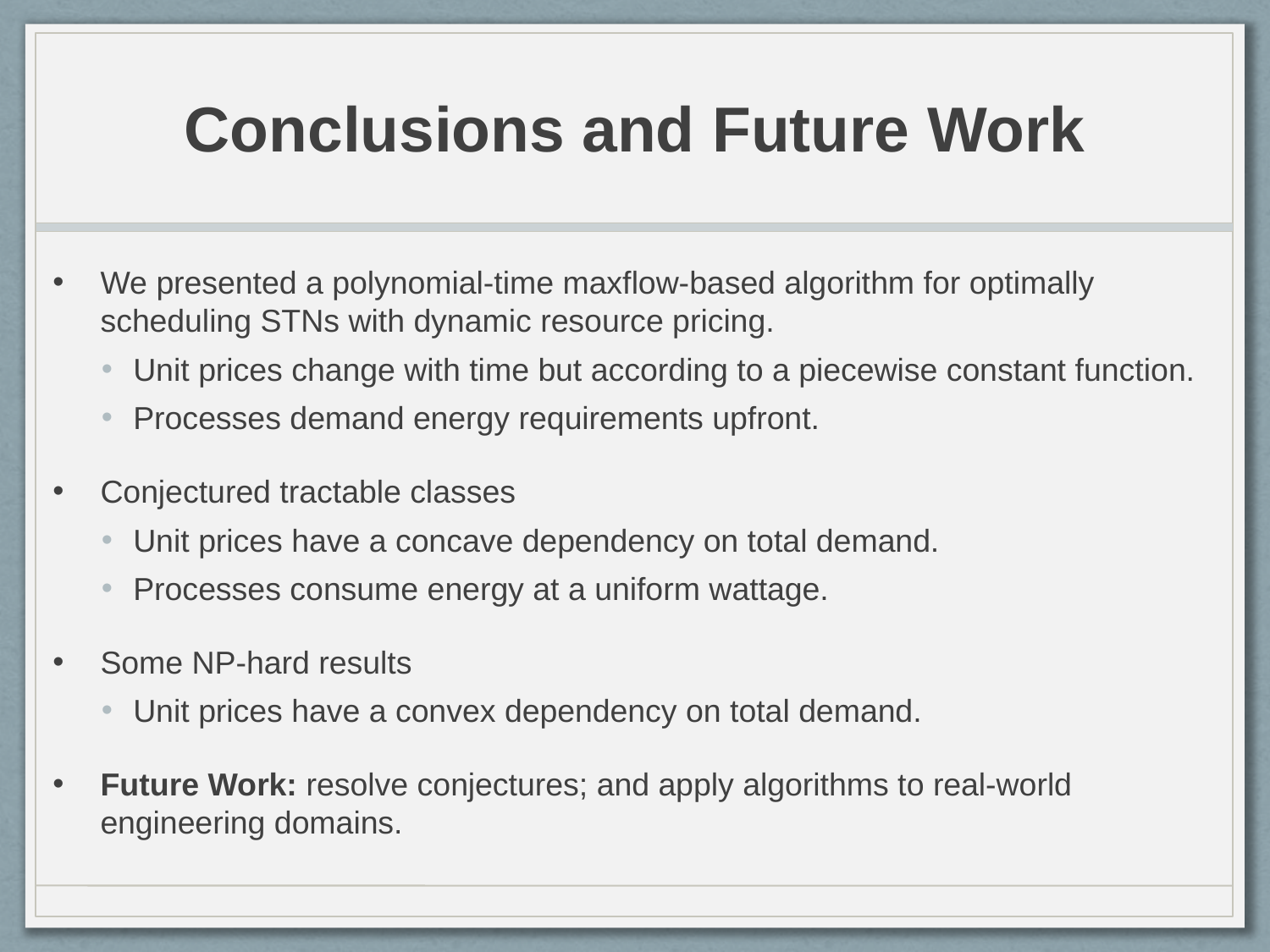

# Conclusions and Future Work
We presented a polynomial-time maxflow-based algorithm for optimally scheduling STNs with dynamic resource pricing.
Unit prices change with time but according to a piecewise constant function.
Processes demand energy requirements upfront.
Conjectured tractable classes
Unit prices have a concave dependency on total demand.
Processes consume energy at a uniform wattage.
Some NP-hard results
Unit prices have a convex dependency on total demand.
Future Work: resolve conjectures; and apply algorithms to real-world engineering domains.